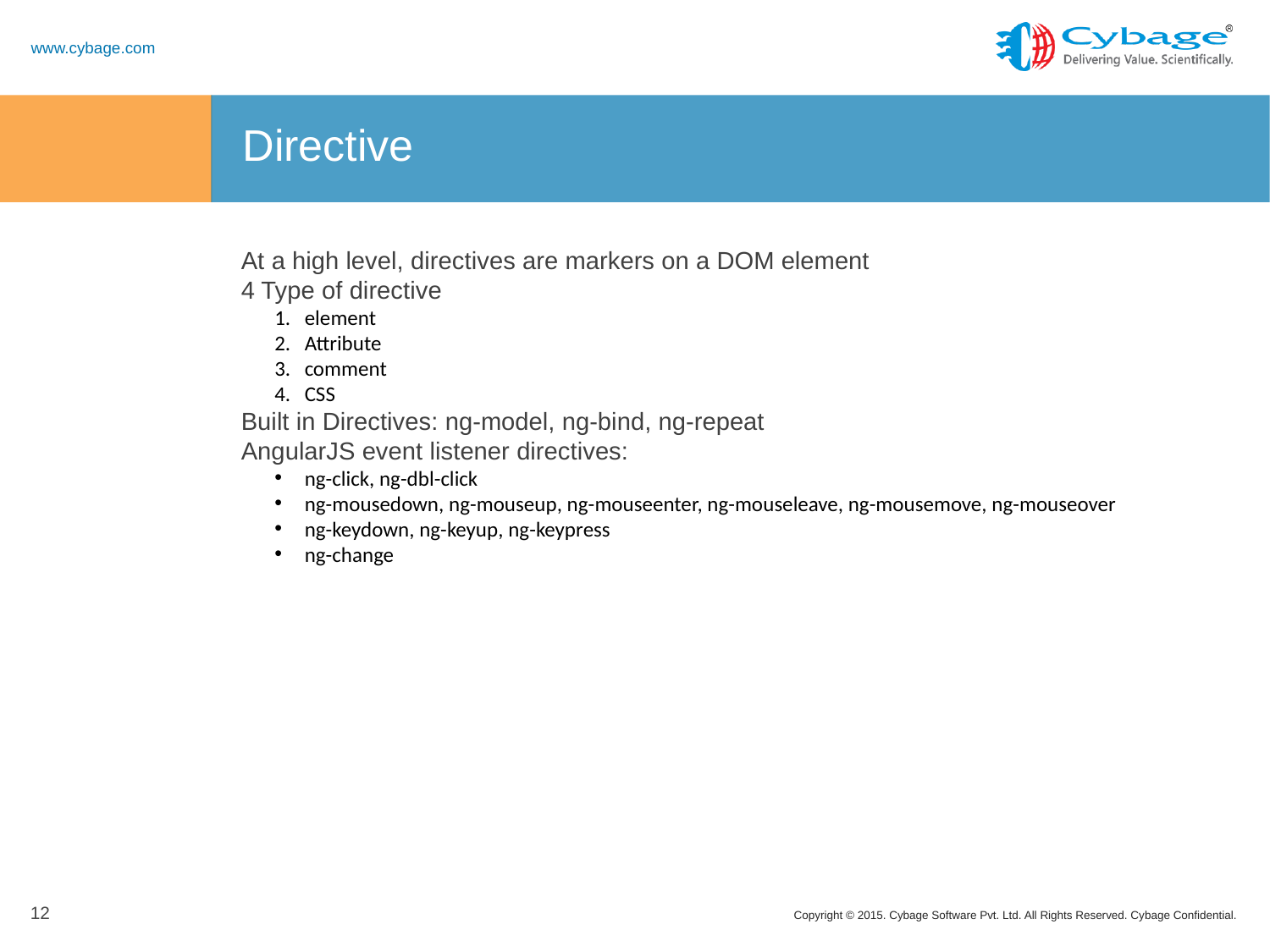

Directive
At a high level, directives are markers on a DOM element
4 Type of directive
element
Attribute
comment
CSS
Built in Directives: ng-model, ng-bind, ng-repeat
AngularJS event listener directives:
ng-click, ng-dbl-click
ng-mousedown, ng-mouseup, ng-mouseenter, ng-mouseleave, ng-mousemove, ng-mouseover
ng-keydown, ng-keyup, ng-keypress
ng-change

12